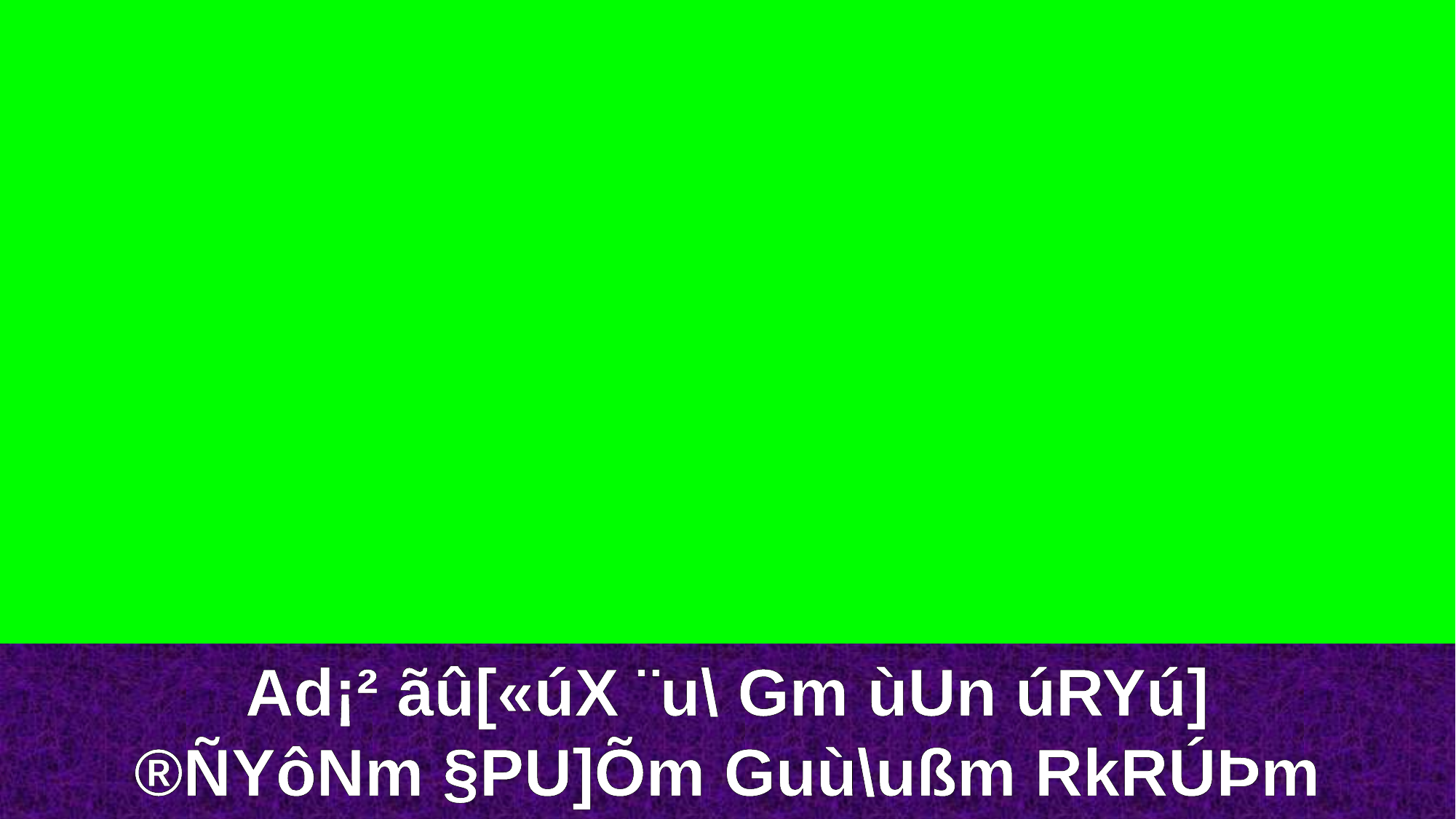

Ad¡² ãû[«úX ¨u\ Gm ùUn úRYú]
®ÑYôNm §PU]Õm Guù\ußm RkRÚÞm